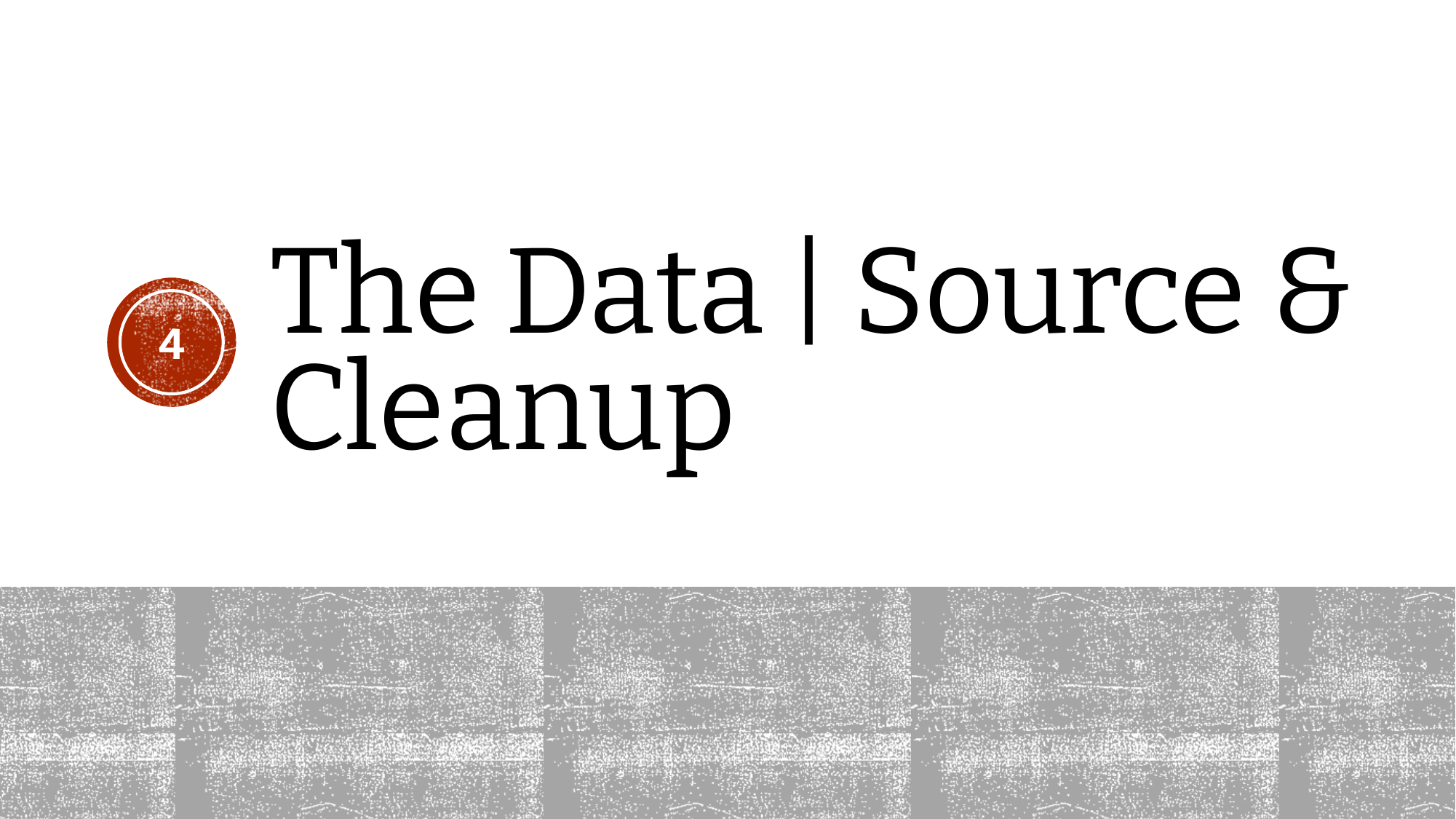

# The Data | Source & Cleanup
4